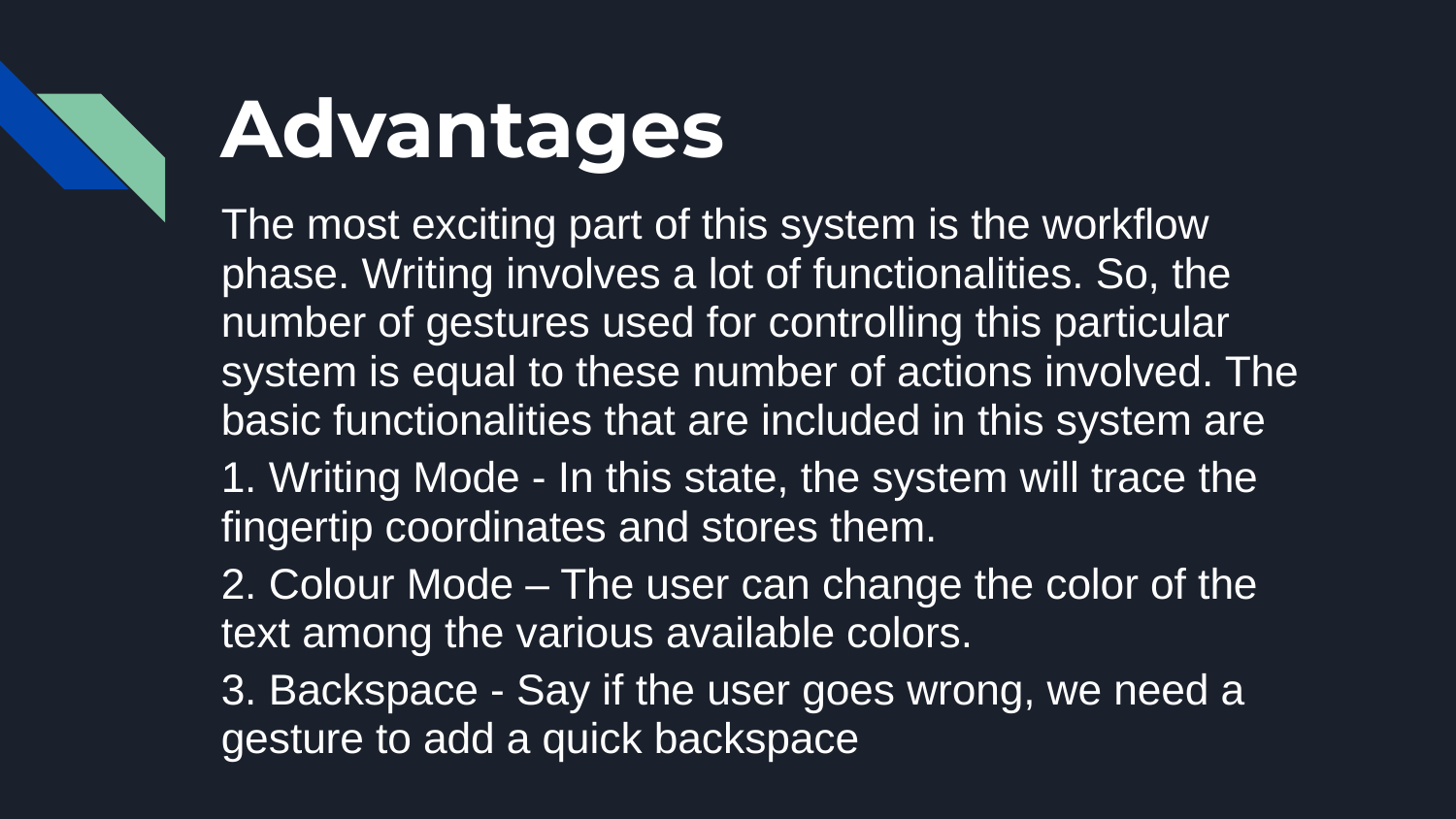

# Advantages
The most exciting part of this system is the workflow phase. Writing involves a lot of functionalities. So, the number of gestures used for controlling this particular system is equal to these number of actions involved. The basic functionalities that are included in this system are
1. Writing Mode - In this state, the system will trace the fingertip coordinates and stores them.
2. Colour Mode – The user can change the color of the text among the various available colors.
3. Backspace - Say if the user goes wrong, we need a gesture to add a quick backspace